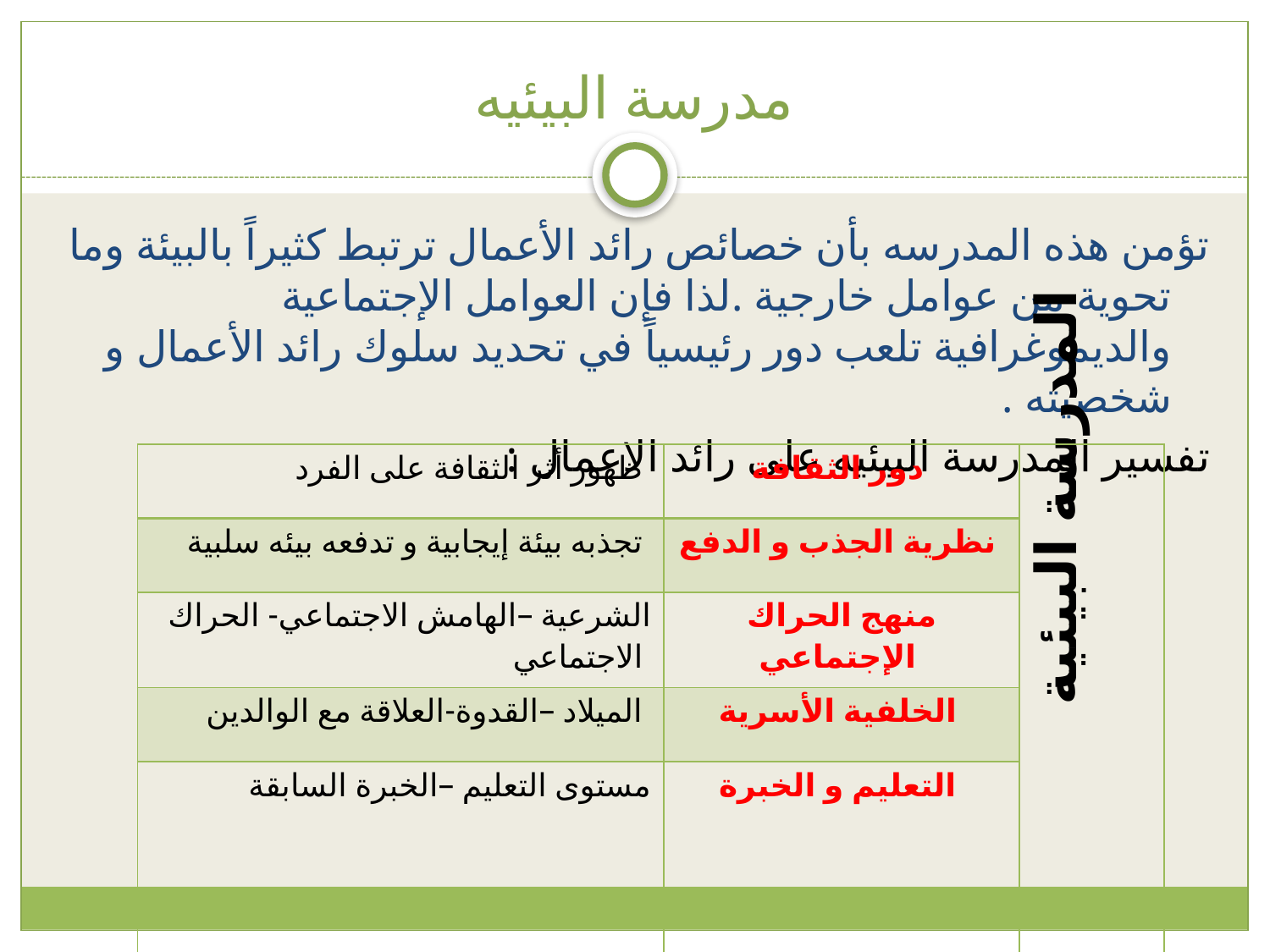

# مدرسة البيئيه
تؤمن هذه المدرسه بأن خصائص رائد الأعمال ترتبط كثيراً بالبيئة وما تحوية من عوامل خارجية .لذا فإن العوامل الإجتماعية والديموغرافية تلعب دور رئيسياً في تحديد سلوك رائد الأعمال و شخصيته .
تفسير المدرسة البيئيه على رائد الاعمال :

| ظهور أثر الثقافة على الفرد | دور الثقافة | المدرسة البيئية |
| --- | --- | --- |
| تجذبه بيئة إيجابية و تدفعه بيئه سلبية | نظرية الجذب و الدفع |  |
| الشرعية –الهامش الاجتماعي- الحراك الاجتماعي | منهج الحراك الإجتماعي |  |
| الميلاد –القدوة-العلاقة مع الوالدين | الخلفية الأسرية |  |
| مستوى التعليم –الخبرة السابقة | التعليم و الخبرة |  |